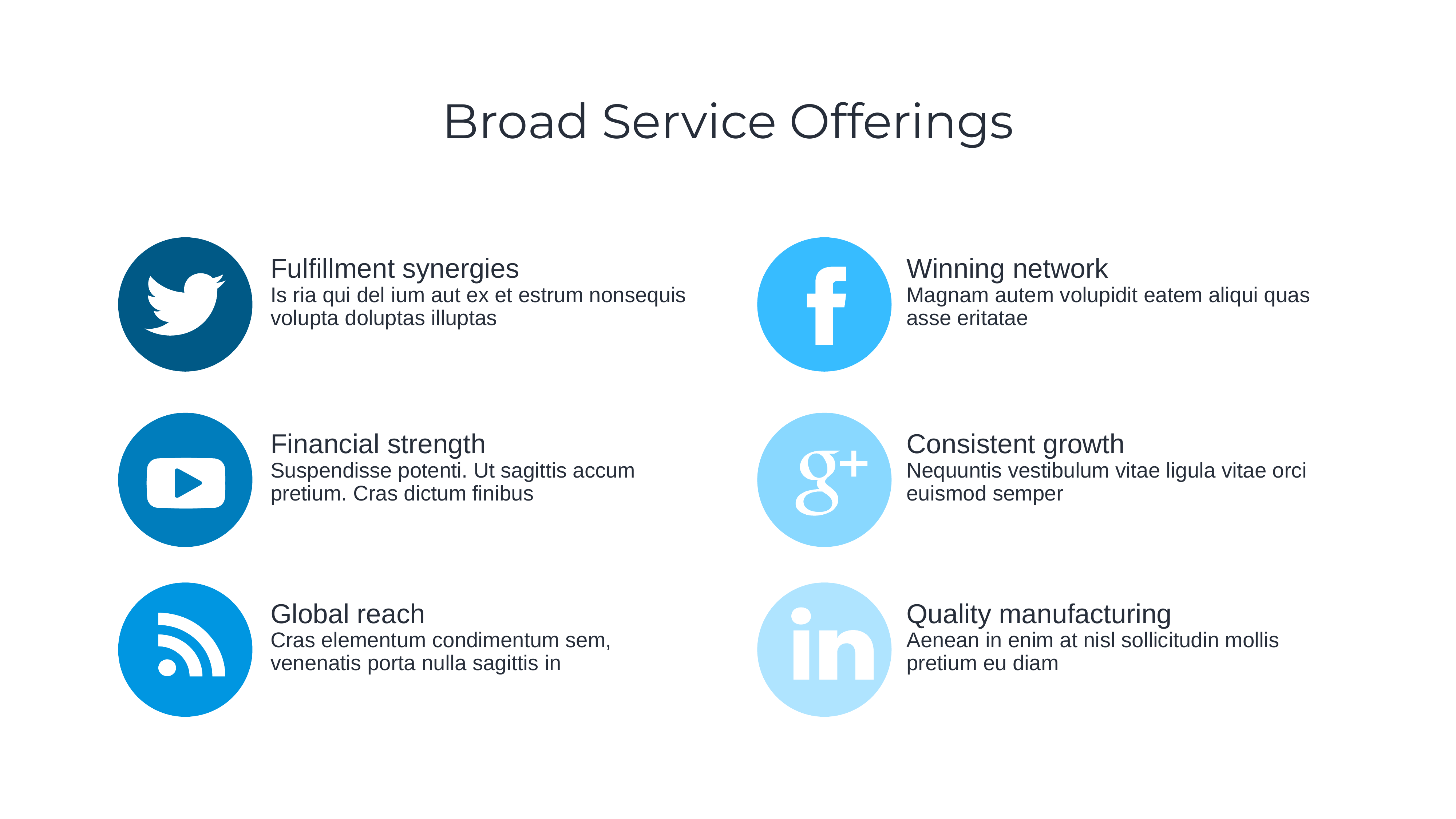

# Broad Service Offerings

Winning network
Magnam autem volupidit eatem aliqui quas asse eritatae
Fulfillment synergies
Is ria qui del ium aut ex et estrum nonsequis volupta doluptas illuptas

Financial strength
Suspendisse potenti. Ut sagittis accum pretium. Cras dictum finibus
Consistent growth
Nequuntis vestibulum vitae ligula vitae orci euismod semper

Global reach
Cras elementum condimentum sem, venenatis porta nulla sagittis in
Quality manufacturing
Aenean in enim at nisl sollicitudin mollis pretium eu diam